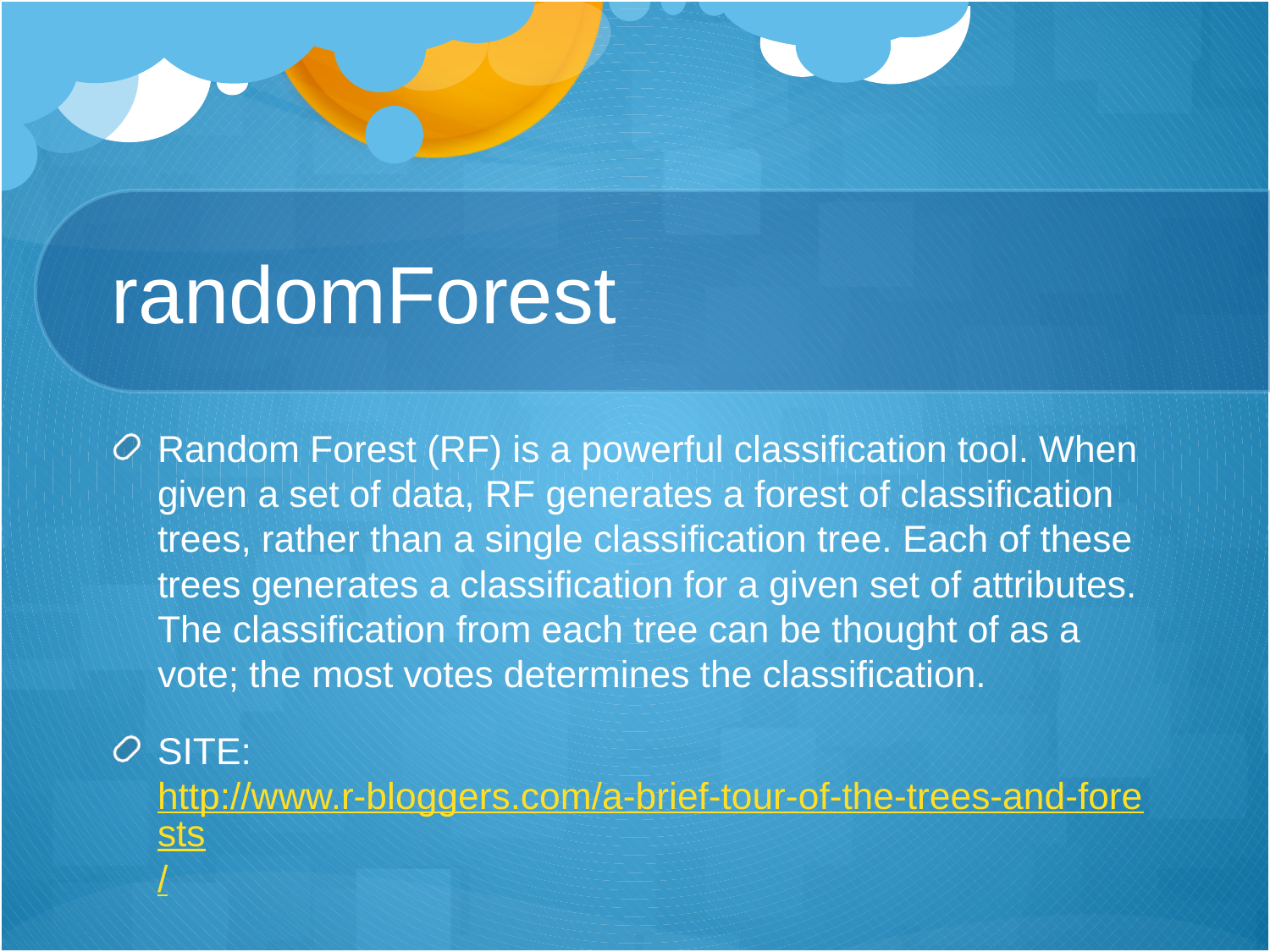

# randomForest
Random Forest (RF) is a powerful classification tool. When given a set of data, RF generates a forest of classification trees, rather than a single classification tree. Each of these trees generates a classification for a given set of attributes. The classification from each tree can be thought of as a vote; the most votes determines the classification.
SITE: http://www.r-bloggers.com/a-brief-tour-of-the-trees-and-forests/